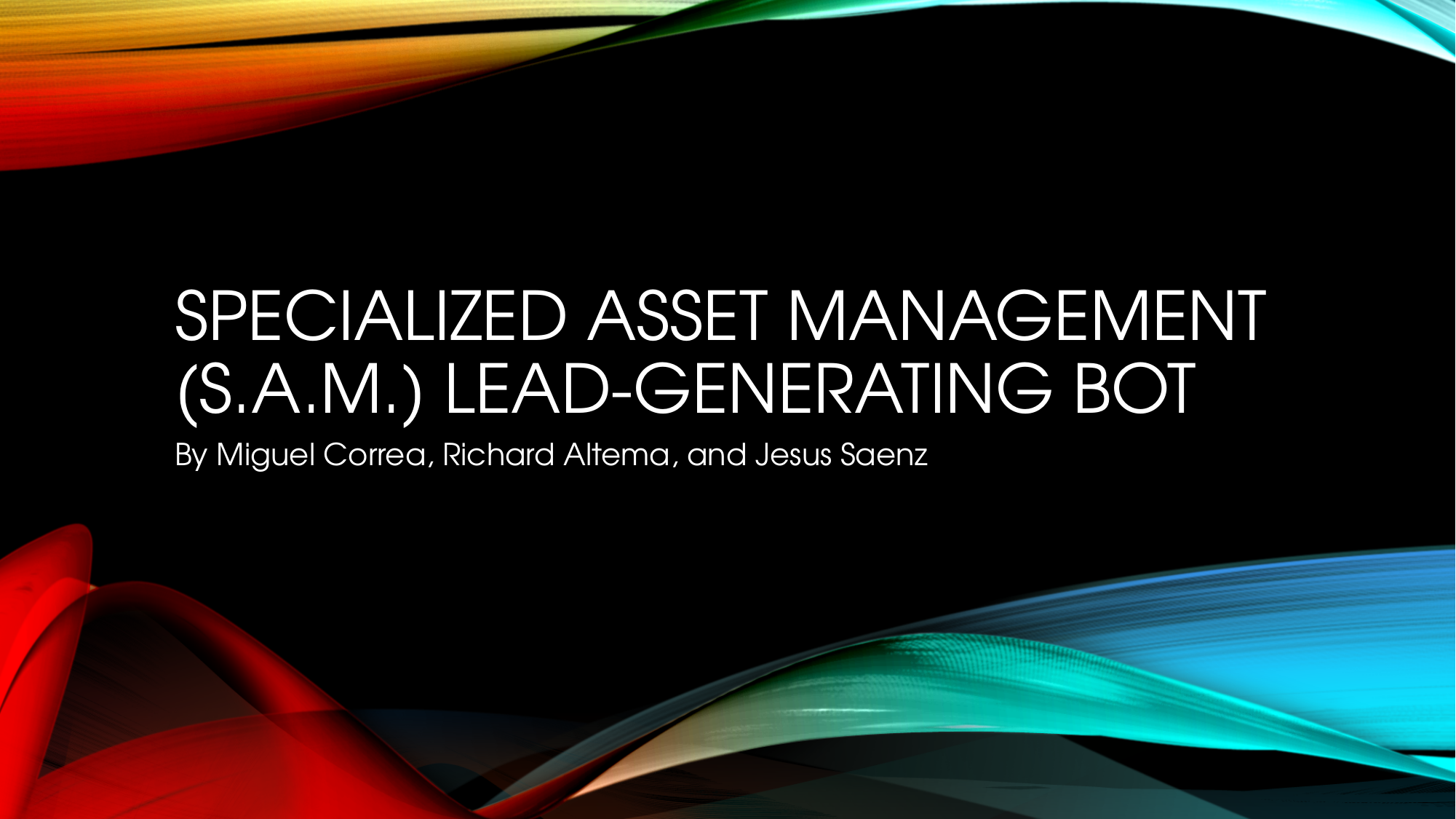

# SPECIALIZED ASSET MANAGEMENT (S.A.M.) LEAD-GENERATING BOT
By Miguel Correa, Richard Altema, and Jesus Saenz